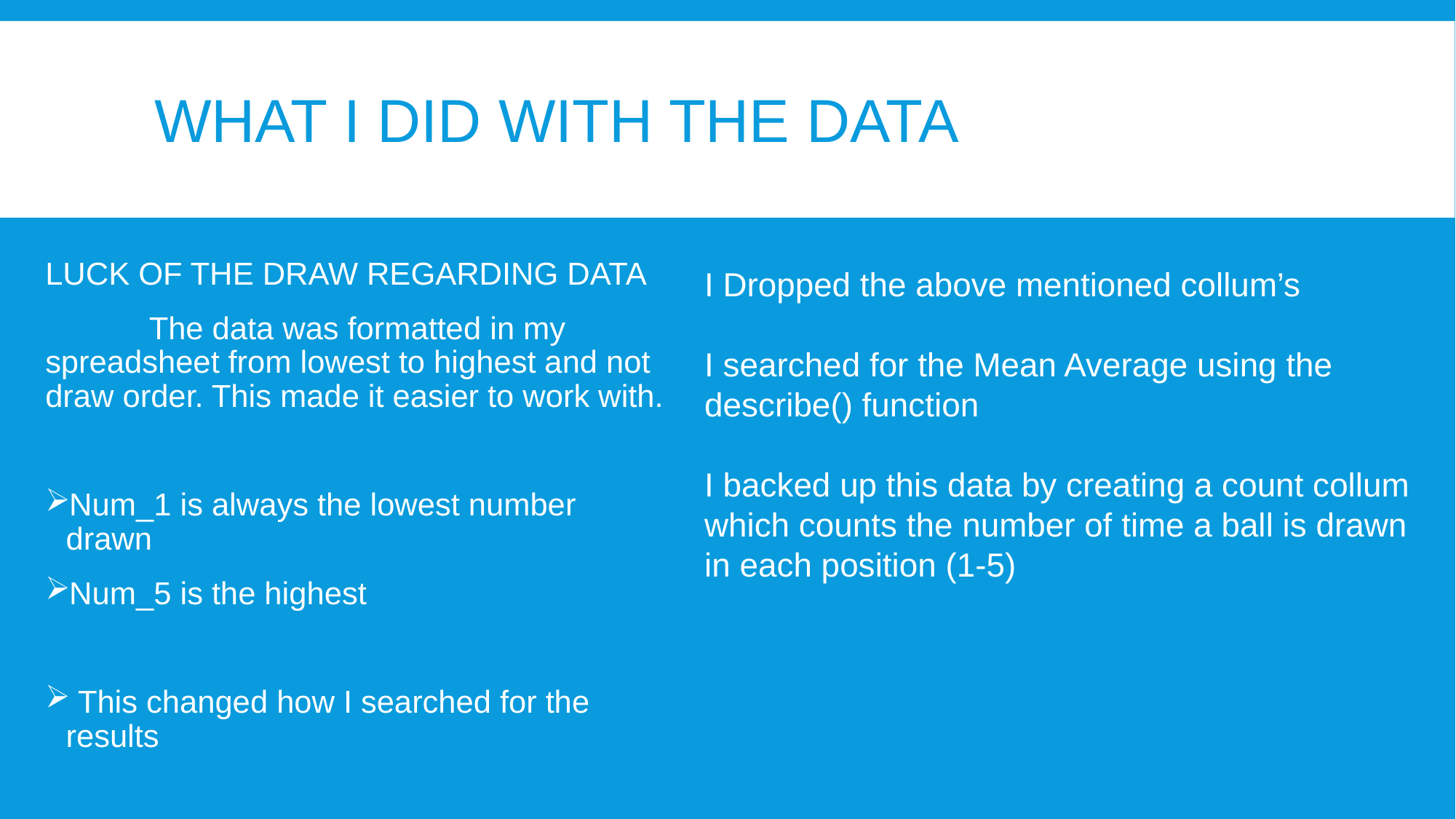

# What I did with the Data

LUCK OF THE DRAW REGARDING DATA
	The data was formatted in my spreadsheet from lowest to highest and not draw order. This made it easier to work with.

Num_1 is always the lowest number drawn
Num_5 is the highest

 This changed how I searched for the results

I Dropped the above mentioned collum’s

I searched for the Mean Average using the describe() function

I backed up this data by creating a count collum which counts the number of time a ball is drawn in each position (1-5)